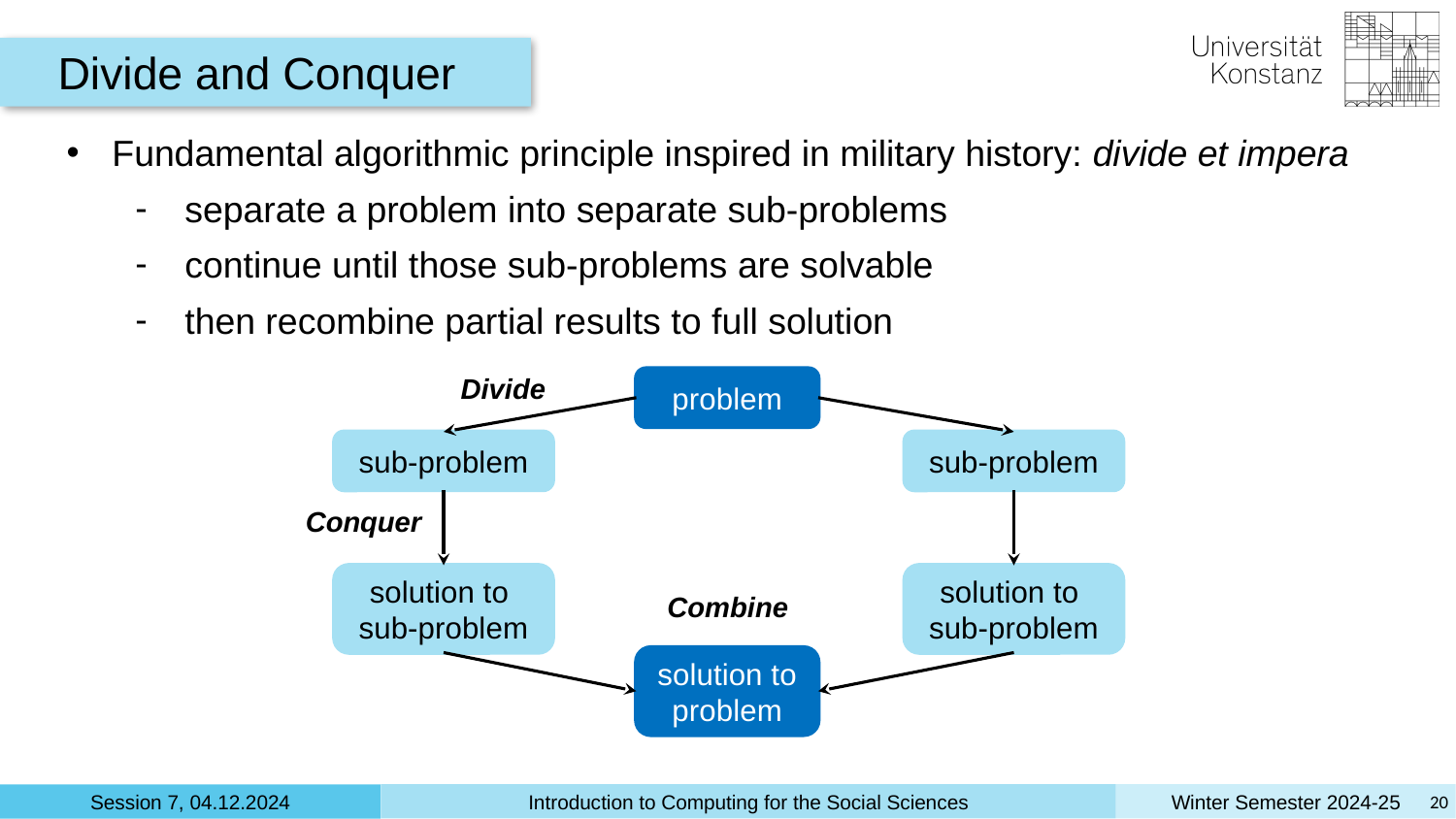

Divide and Conquer
Fundamental algorithmic principle inspired in military history: divide et impera
separate a problem into separate sub-problems
continue until those sub-problems are solvable
then recombine partial results to full solution
Divide
problem
sub-problem
sub-problem
Conquer
solution to
sub-problem
solution to
sub-problem
Combine
solution to problem